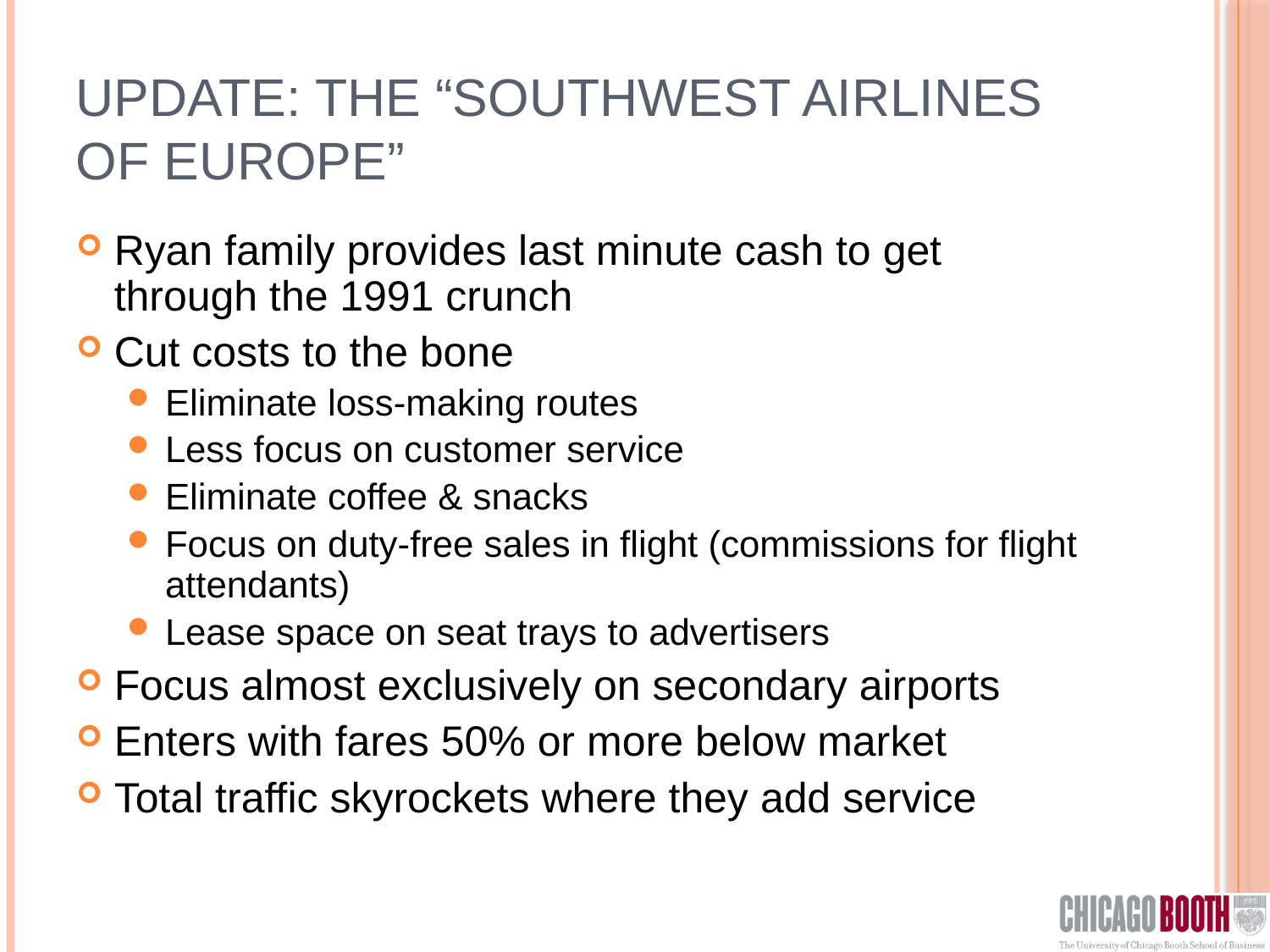

# Update: The “Southwest Airlines of Europe”
Ryan family provides last minute cash to get through the 1991 crunch
Cut costs to the bone
Eliminate loss-making routes
Less focus on customer service
Eliminate coffee & snacks
Focus on duty-free sales in flight (commissions for flight attendants)
Lease space on seat trays to advertisers
Focus almost exclusively on secondary airports
Enters with fares 50% or more below market
Total traffic skyrockets where they add service